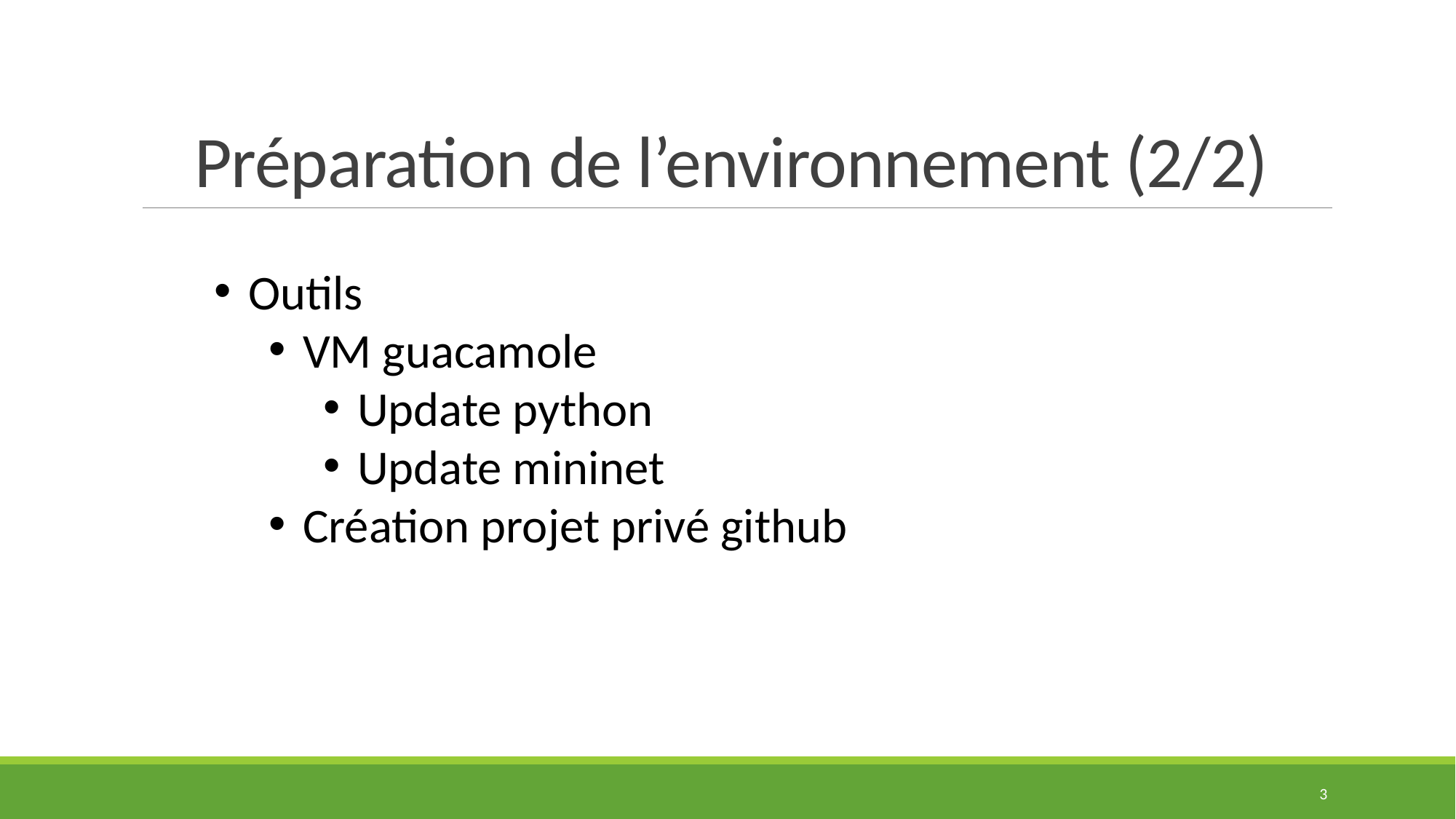

# Préparation de l’environnement (2/2)
Outils
VM guacamole
Update python
Update mininet
Création projet privé github

3